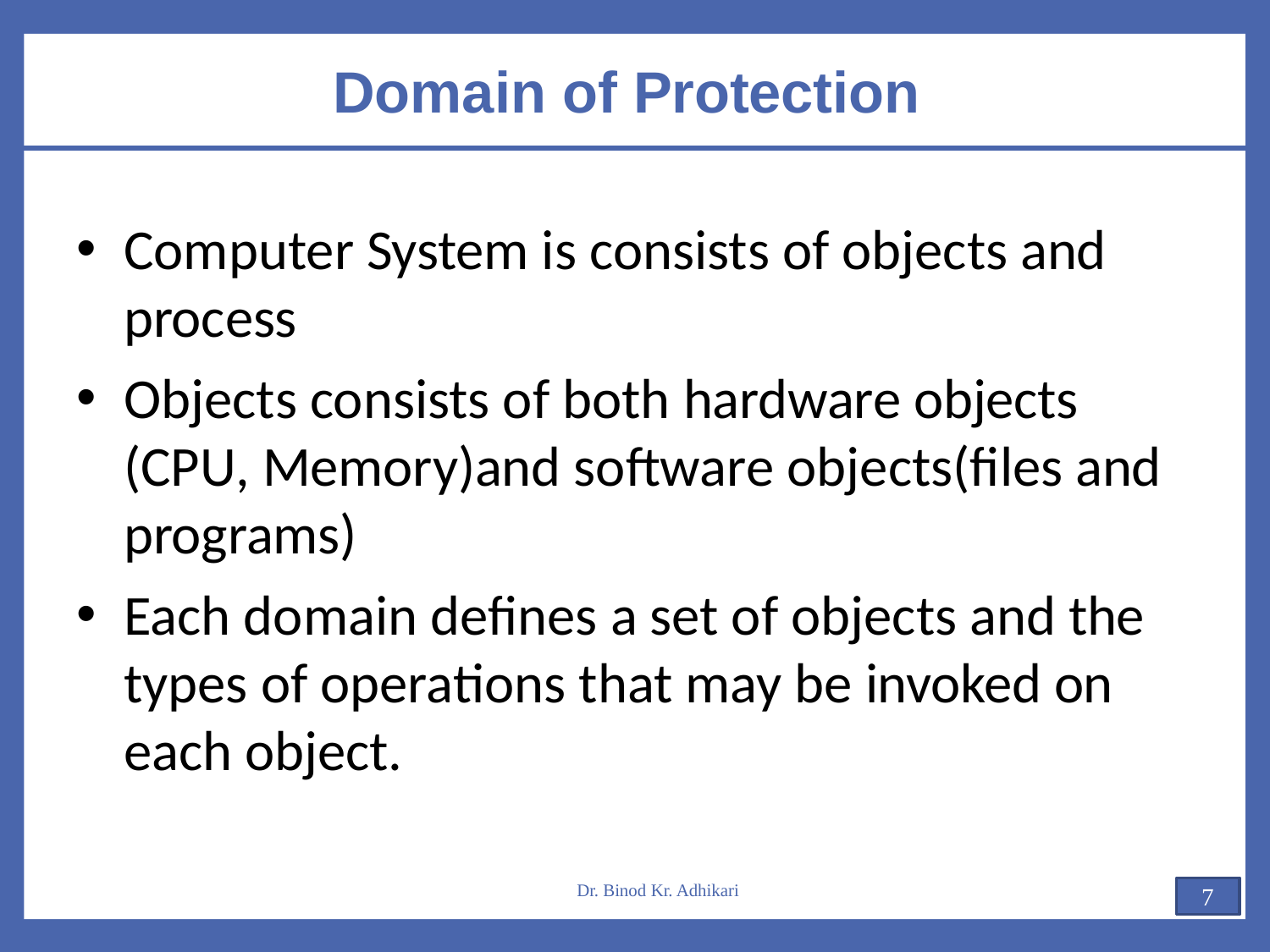

# Domain of Protection
Computer System is consists of objects and process
Objects consists of both hardware objects (CPU, Memory)and software objects(files and programs)
Each domain defines a set of objects and the types of operations that may be invoked on each object.
Dr. Binod Kr. Adhikari